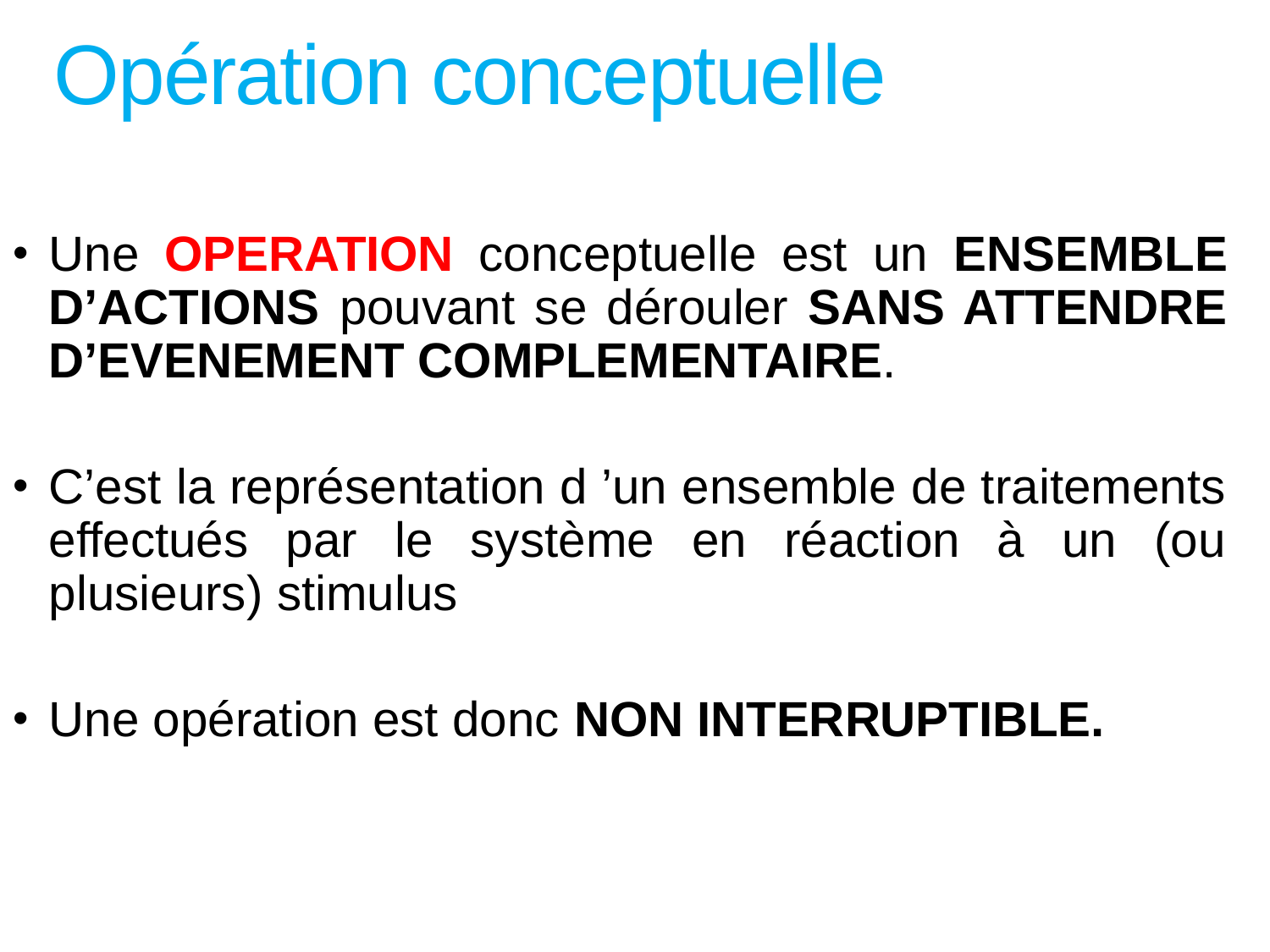

# Opération conceptuelle
Une OPERATION conceptuelle est un ENSEMBLE D’ACTIONS pouvant se dérouler SANS ATTENDRE D’EVENEMENT COMPLEMENTAIRE.

C’est la représentation d ’un ensemble de traitements effectués par le système en réaction à un (ou plusieurs) stimulus

Une opération est donc NON INTERRUPTIBLE.